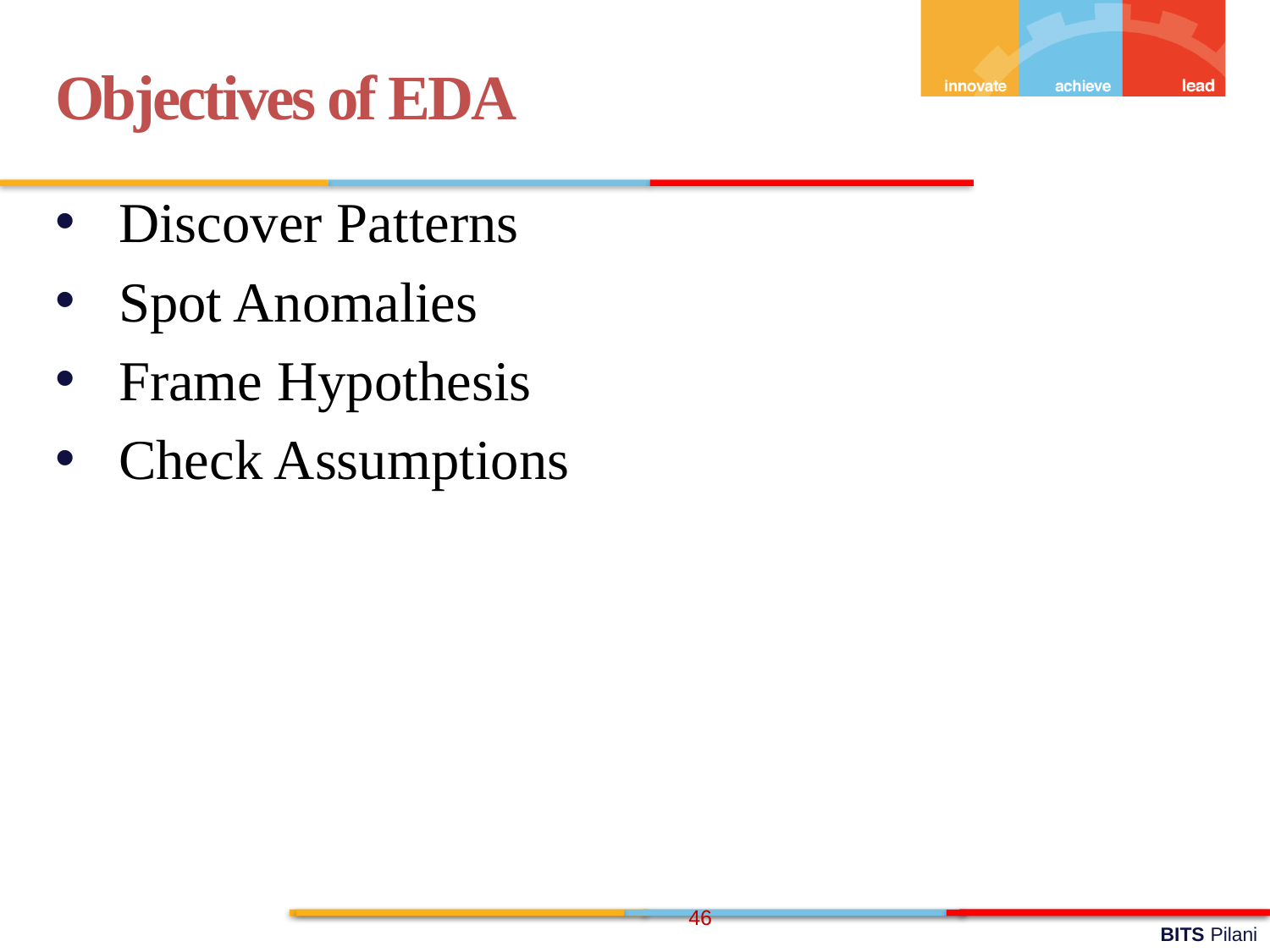

Objectives of EDA
Discover Patterns
Spot Anomalies
Frame Hypothesis
Check Assumptions

46